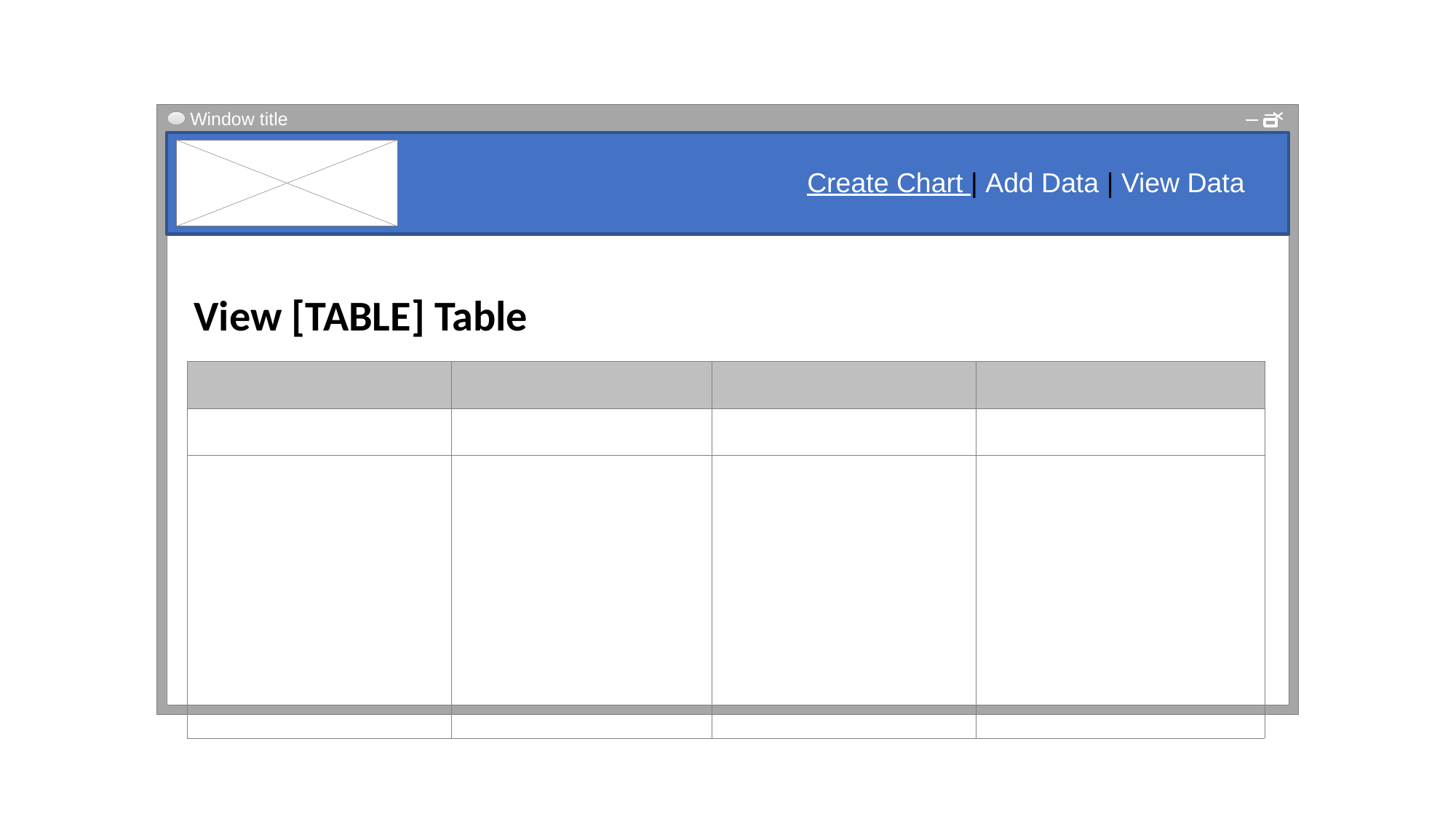

Window title

Create Chart | Add Data | View Data
View [TABLE] Table
|  |  |  |  |
| --- | --- | --- | --- |
|  |  |  |  |
|  |  |  |  |
|  |  |  |  |
|  |  |  |  |
|  |  |  |  |
|  |  |  |  |
|  |  |  |  |